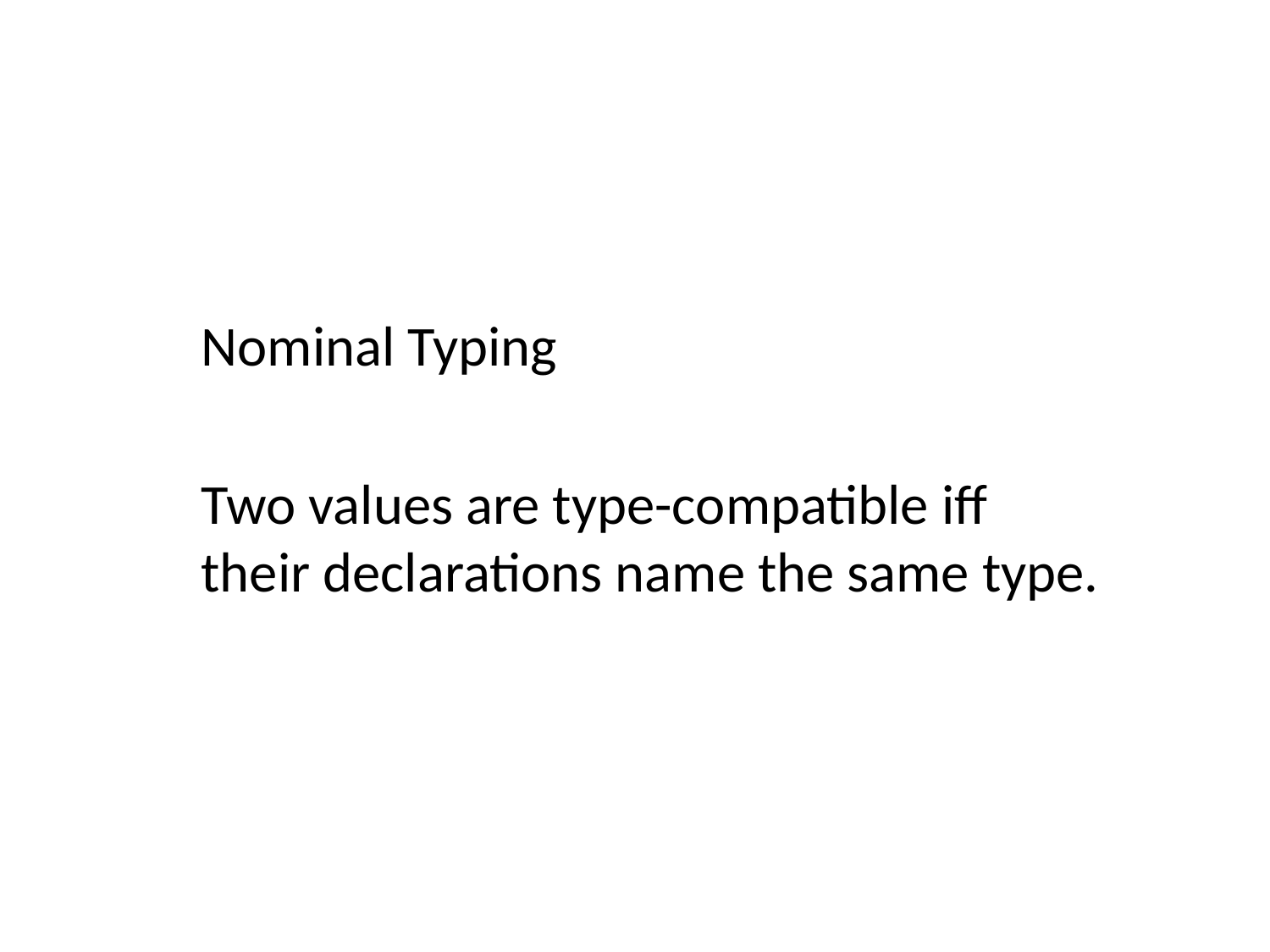

Nominal Typing

Two values are type-compatible iff
their declarations name the same type.